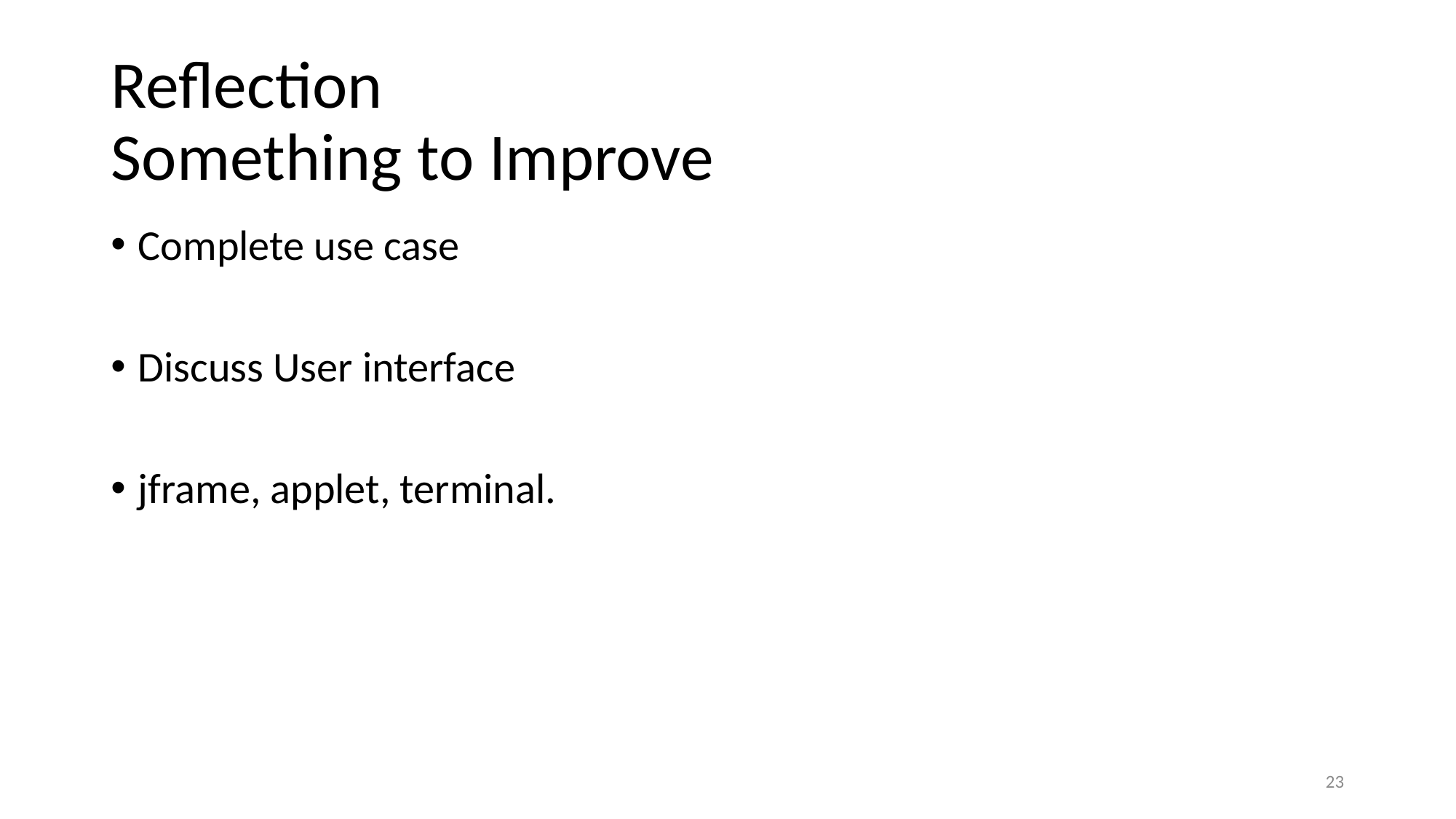

# Reflection Something to Improve
Complete use case

Discuss User interface

jframe, applet, terminal.

23